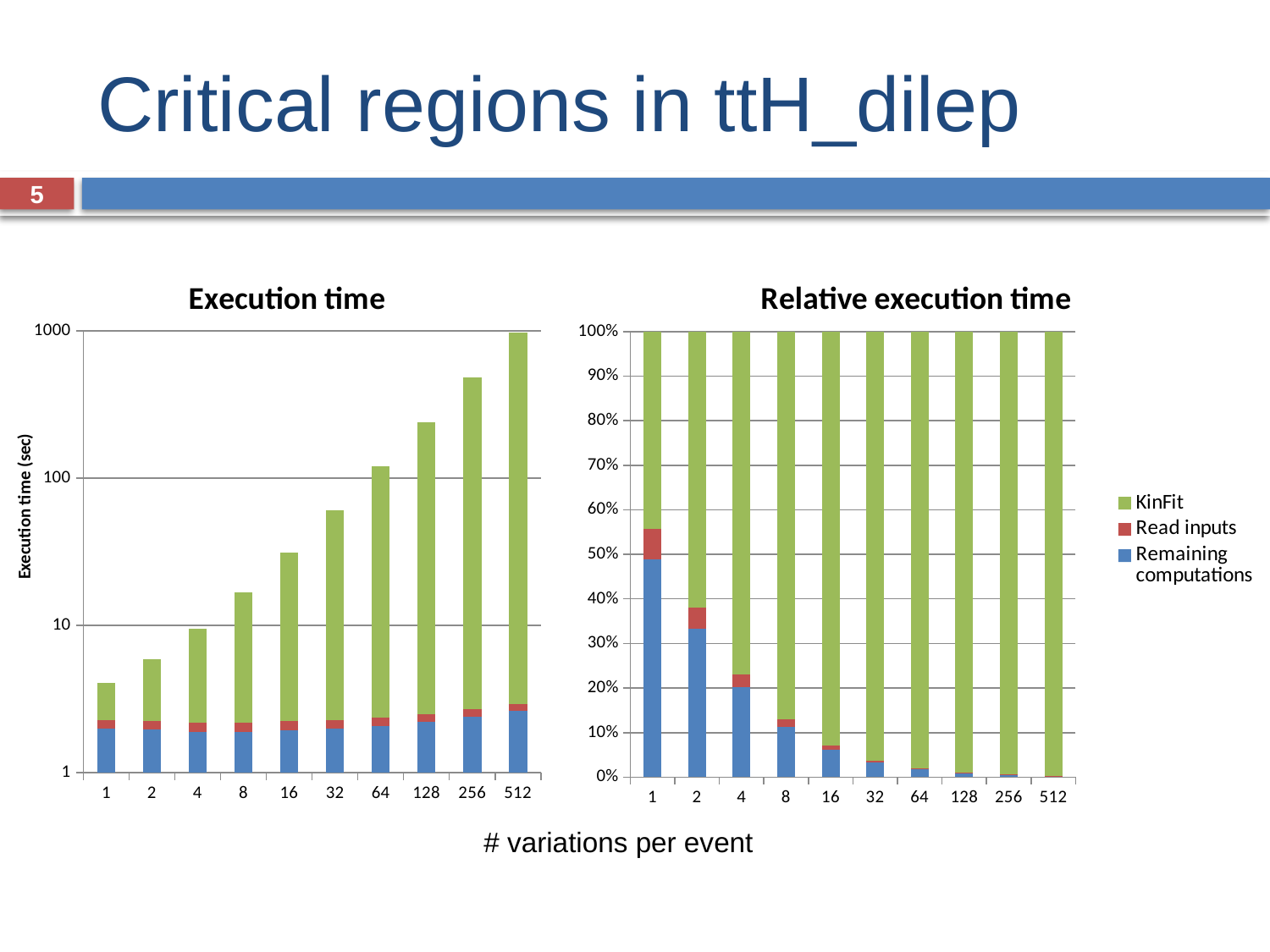

# Critical regions in ttH_dilep
5

### Chart: Execution time

| Category |  |  |  |
|---|---|---|---|
| 1.0 | 1.991641 | 0.280504 | 1.812077 |
| 2.0 | 1.949046 | 0.280504 | 3.64018 |
| 4.0 | 1.893227 | 0.280504 | 7.248018 |
| 8.0 | 1.890236 | 0.280504 | 14.537184 |
| 16.0 | 1.944026 | 0.280504 | 29.087227 |
| 32.0 | 1.980342 | 0.280504 | 58.127282 |
| 64.0 | 2.06879 | 0.280504 | 117.454836 |
| 128.0 | 2.198381 | 0.280504 | 237.474029 |
| 256.0 | 2.405854999999998 | 0.280504 | 479.72257 |
| 512.0 | 2.64023 | 0.280504 | 977.571781 |

### Chart: Relative execution time

| Category |  |  |  |
|---|---|---|---|
| 1.0 | 0.487642689354301 | 0.0686799101517988 | 0.443677400493901 |
| 2.0 | 0.332050366882293 | 0.0477882287600963 | 0.620161404357611 |
| 4.0 | 0.200942202981633 | 0.0297719669670674 | 0.769285830051299 |
| 8.0 | 0.113134103315289 | 0.0167886806284252 | 0.870077216056286 |
| 16.0 | 0.0620861358881905 | 0.00895842414719812 | 0.928955439964611 |
| 32.0 | 0.0327935649868133 | 0.00464501896796668 | 0.96256141604522 |
| 64.0 | 0.0172681025270164 | 0.00234135501004848 | 0.980390542462935 |
| 128.0 | 0.00916171828611341 | 0.00116899601394297 | 0.989669285699944 |
| 256.0 | 0.0049871692984356 | 0.000581465190914822 | 0.99443136551065 |
| 512.0 | 0.00269275895492175 | 0.00028608479484415 | 0.997021156250234 |
# variations per event